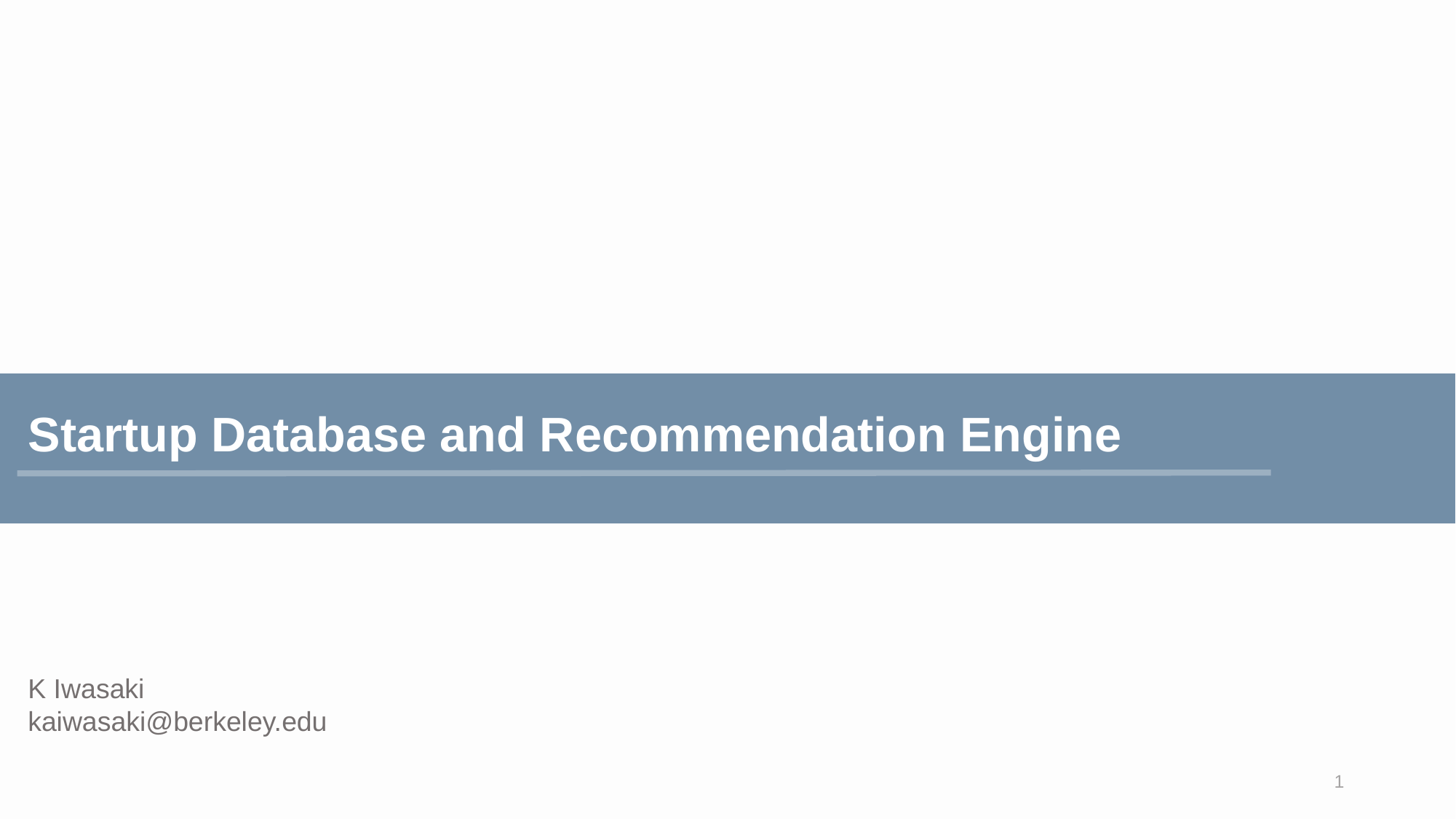

# Startup Database and Recommendation Engine
K Iwasaki
kaiwasaki@berkeley.edu
1